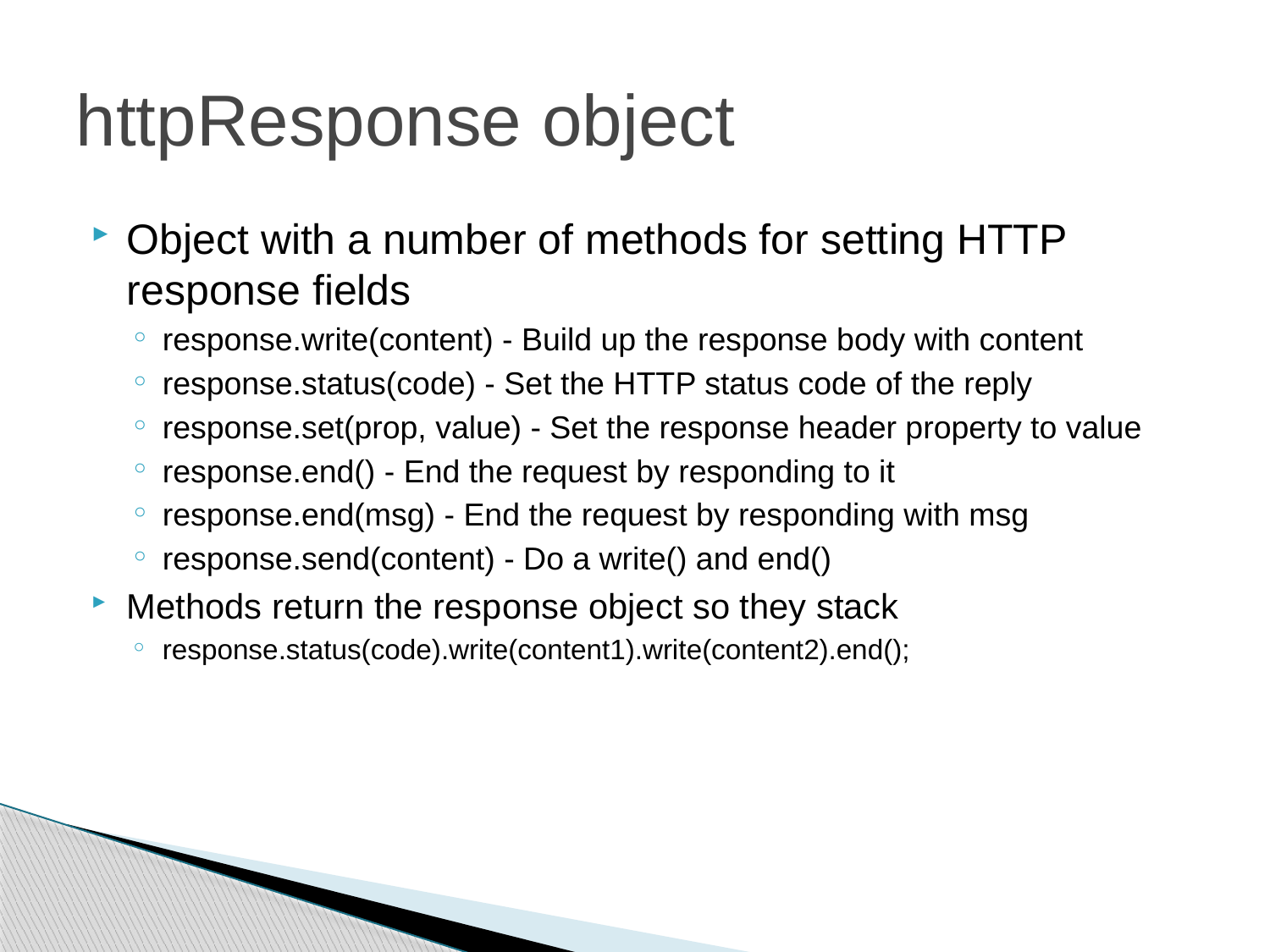

# httpResponse object
Object with a number of methods for setting HTTP response fields
response.write(content) - Build up the response body with content
response.status(code) - Set the HTTP status code of the reply
response.set(prop, value) - Set the response header property to value
response.end() - End the request by responding to it
response.end(msg) - End the request by responding with msg
response.send(content) - Do a write() and end()
Methods return the response object so they stack
response.status(code).write(content1).write(content2).end();